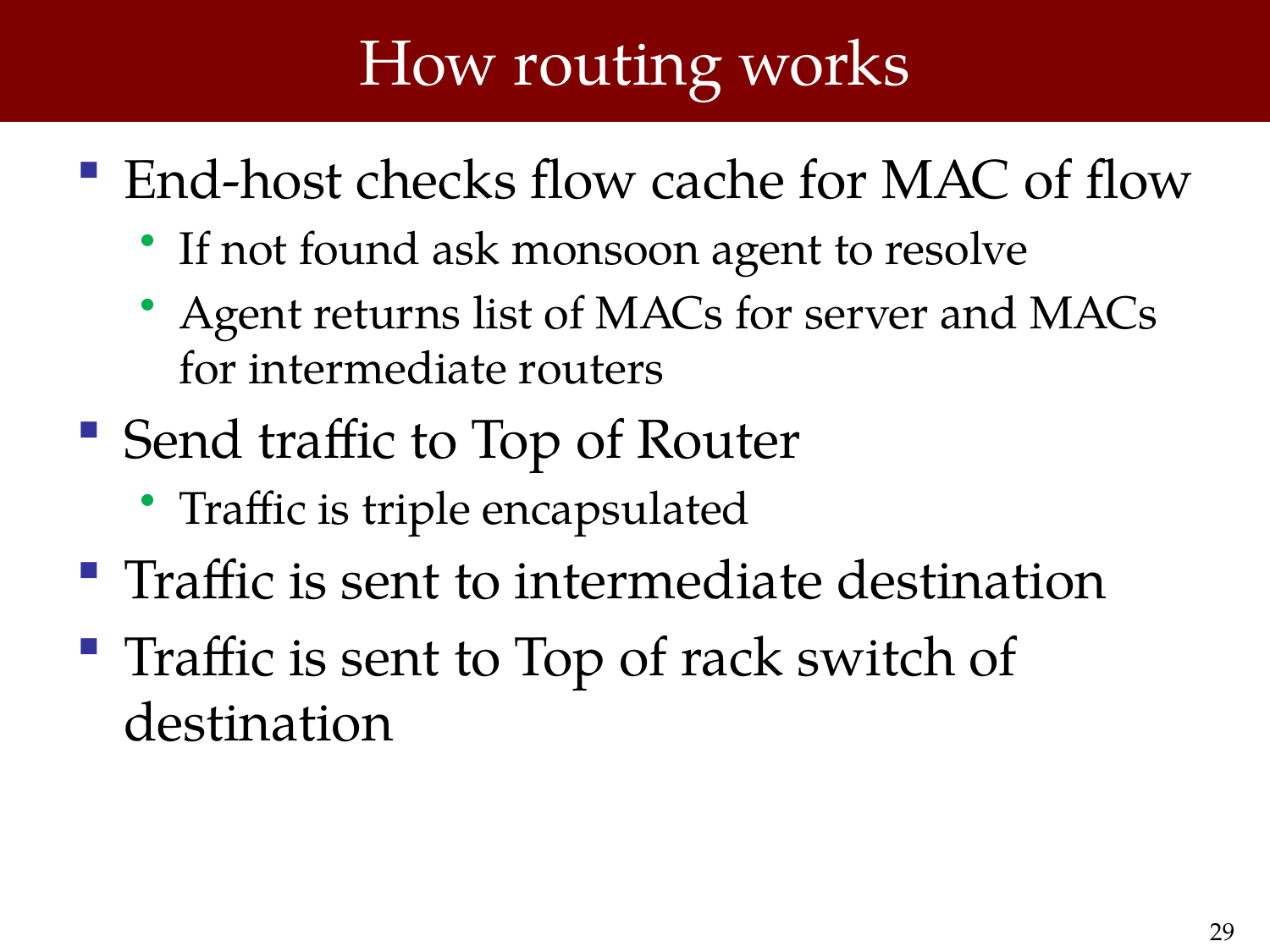

# How routing works
End-host checks flow cache for MAC of flow
If not found ask monsoon agent to resolve
Agent returns list of MACs for server and MACs for intermediate routers
Send traffic to Top of Router
Traffic is triple encapsulated
Traffic is sent to intermediate destination
Traffic is sent to Top of rack switch of destination
29